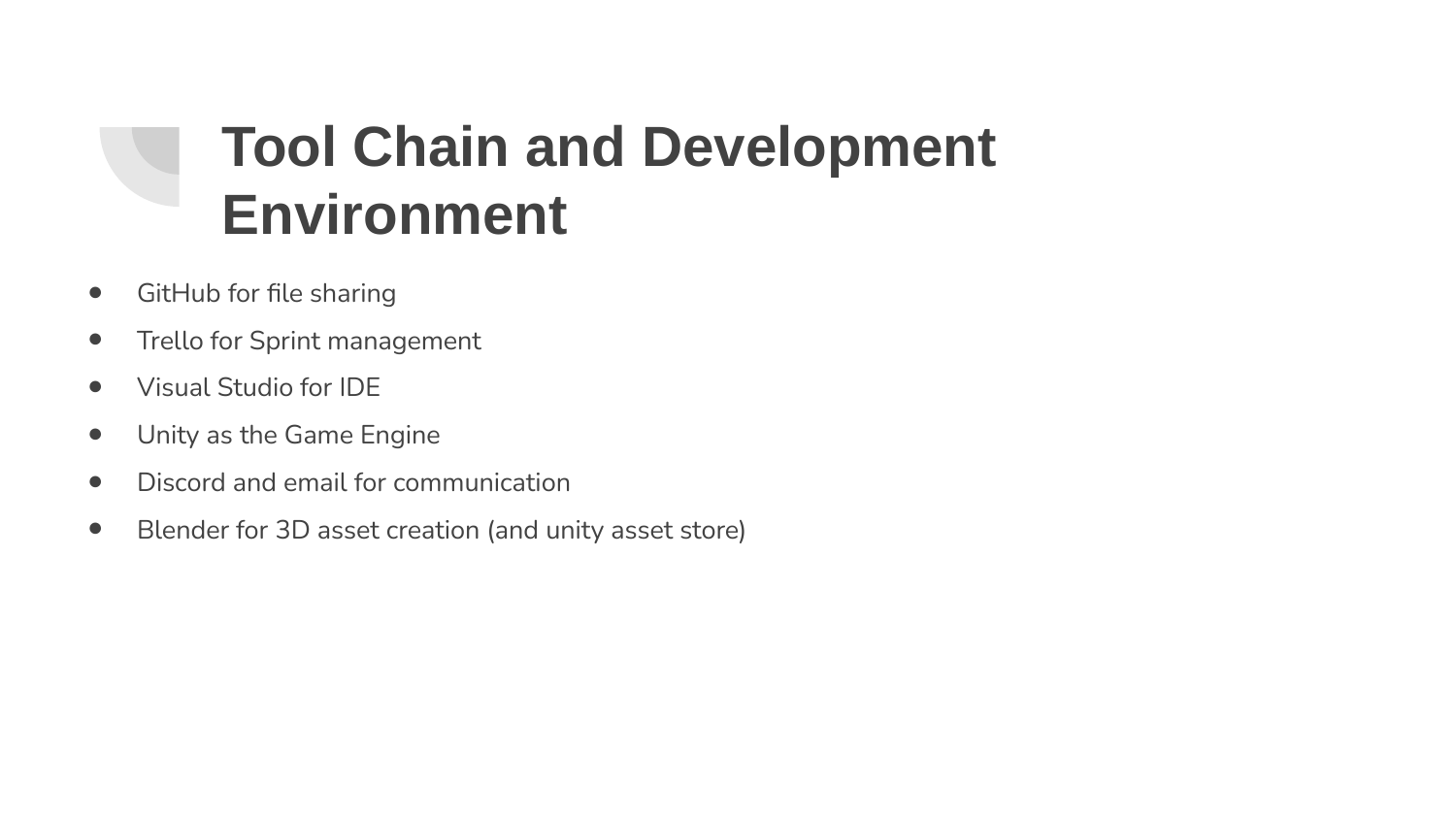

# Tool Chain and Development Environment
GitHub for file sharing
Trello for Sprint management
Visual Studio for IDE
Unity as the Game Engine
Discord and email for communication
Blender for 3D asset creation (and unity asset store)